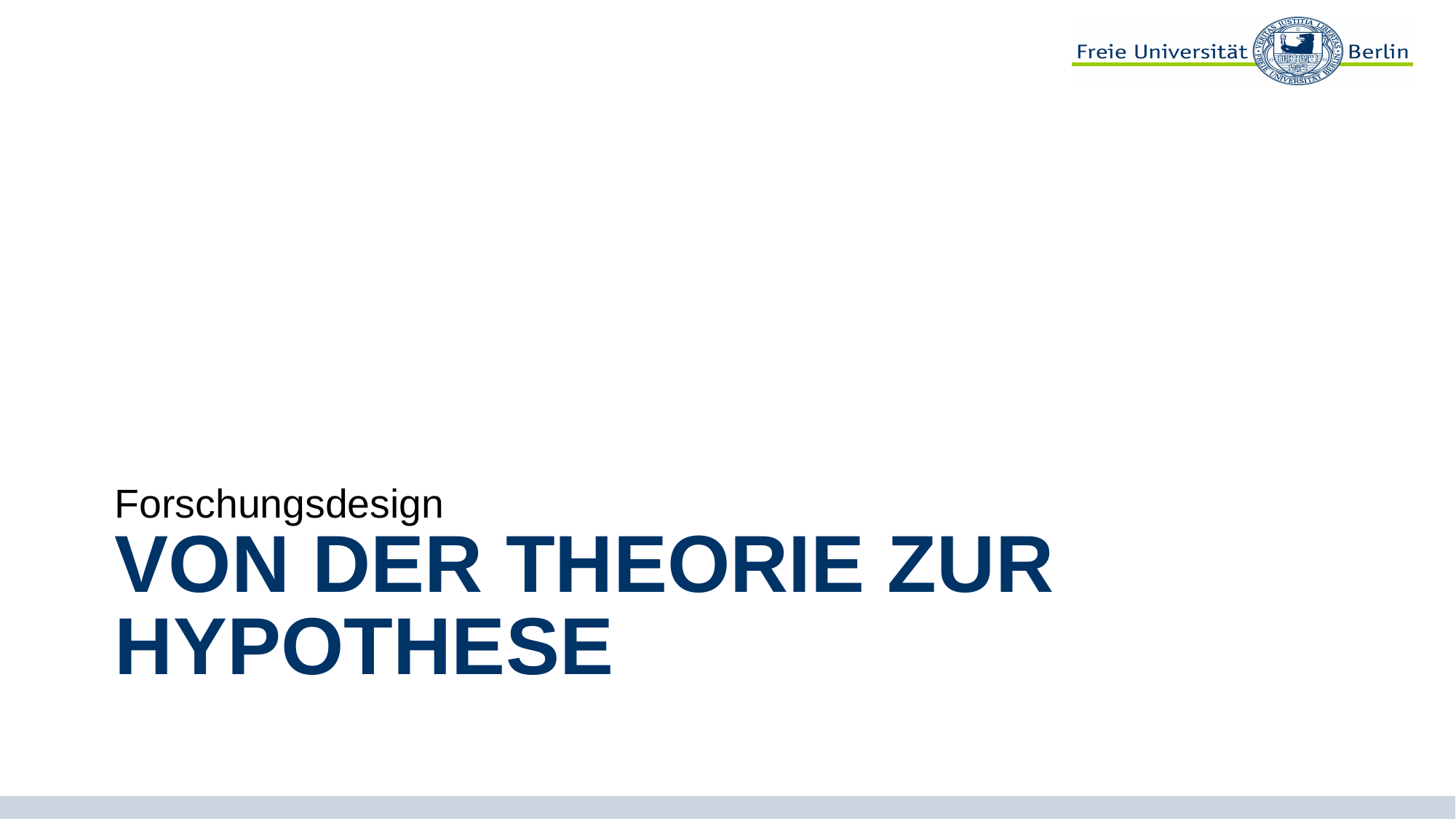

Forschungsdesign
# Von der Theorie zur Hypothese